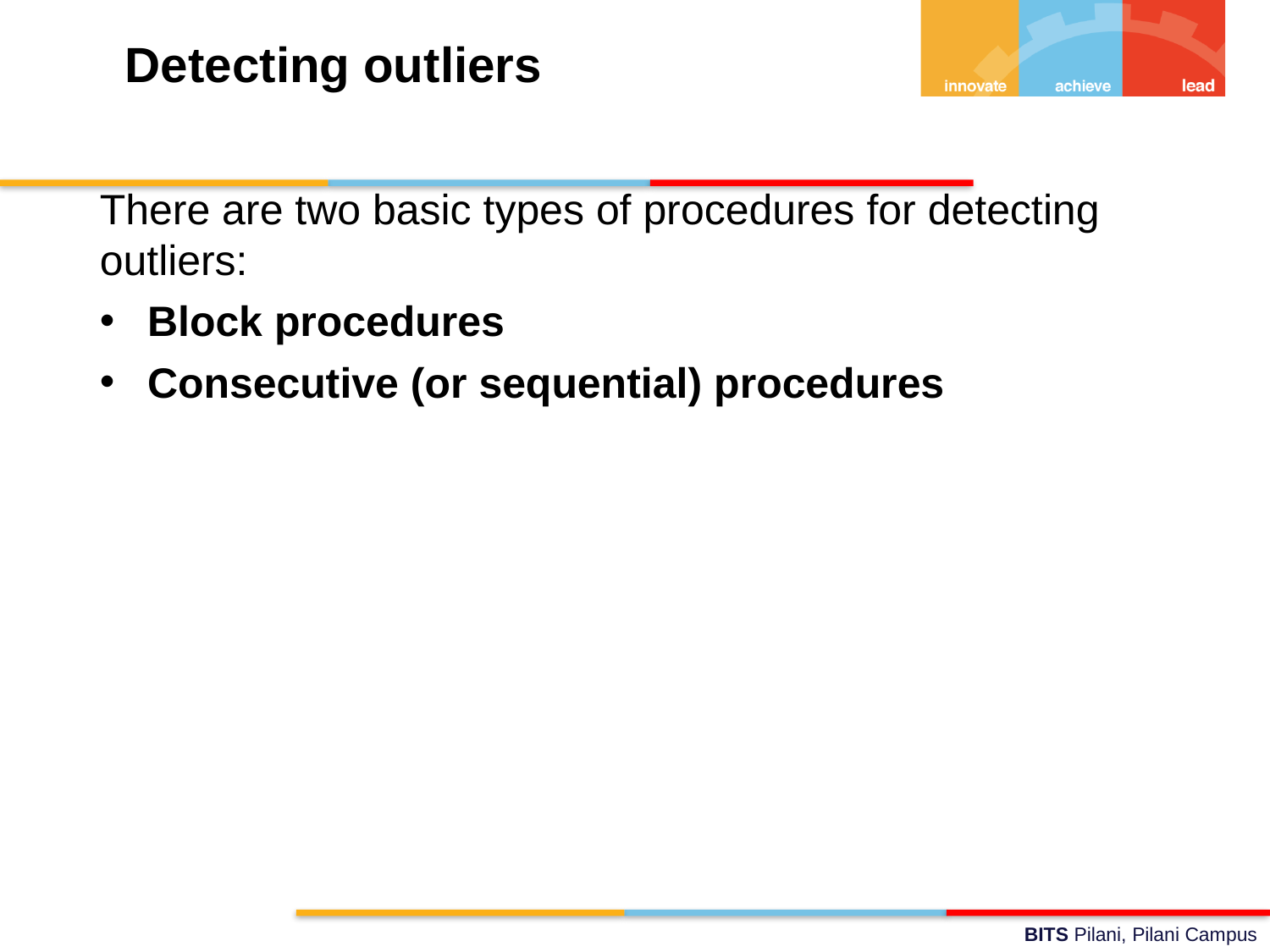

Detecting outliers
There are two basic types of procedures for detecting outliers:
Block procedures
Consecutive (or sequential) procedures